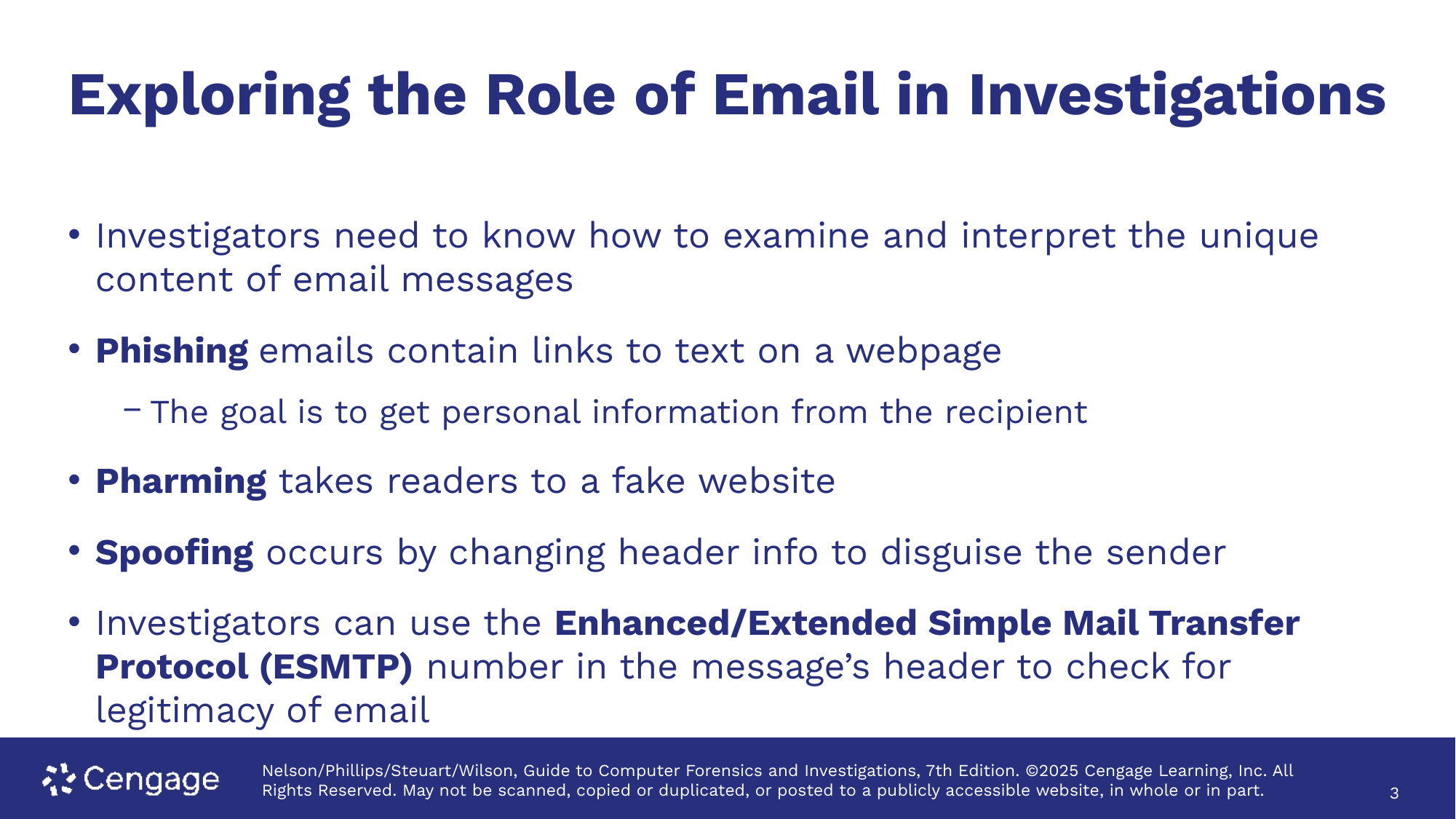

# Exploring the Role of Email in Investigations
Investigators need to know how to examine and interpret the unique content of email messages
Phishing emails contain links to text on a webpage
The goal is to get personal information from the recipient
Pharming takes readers to a fake website
Spoofing occurs by changing header info to disguise the sender
Investigators can use the Enhanced/Extended Simple Mail Transfer Protocol (ESMTP) number in the message’s header to check for legitimacy of email